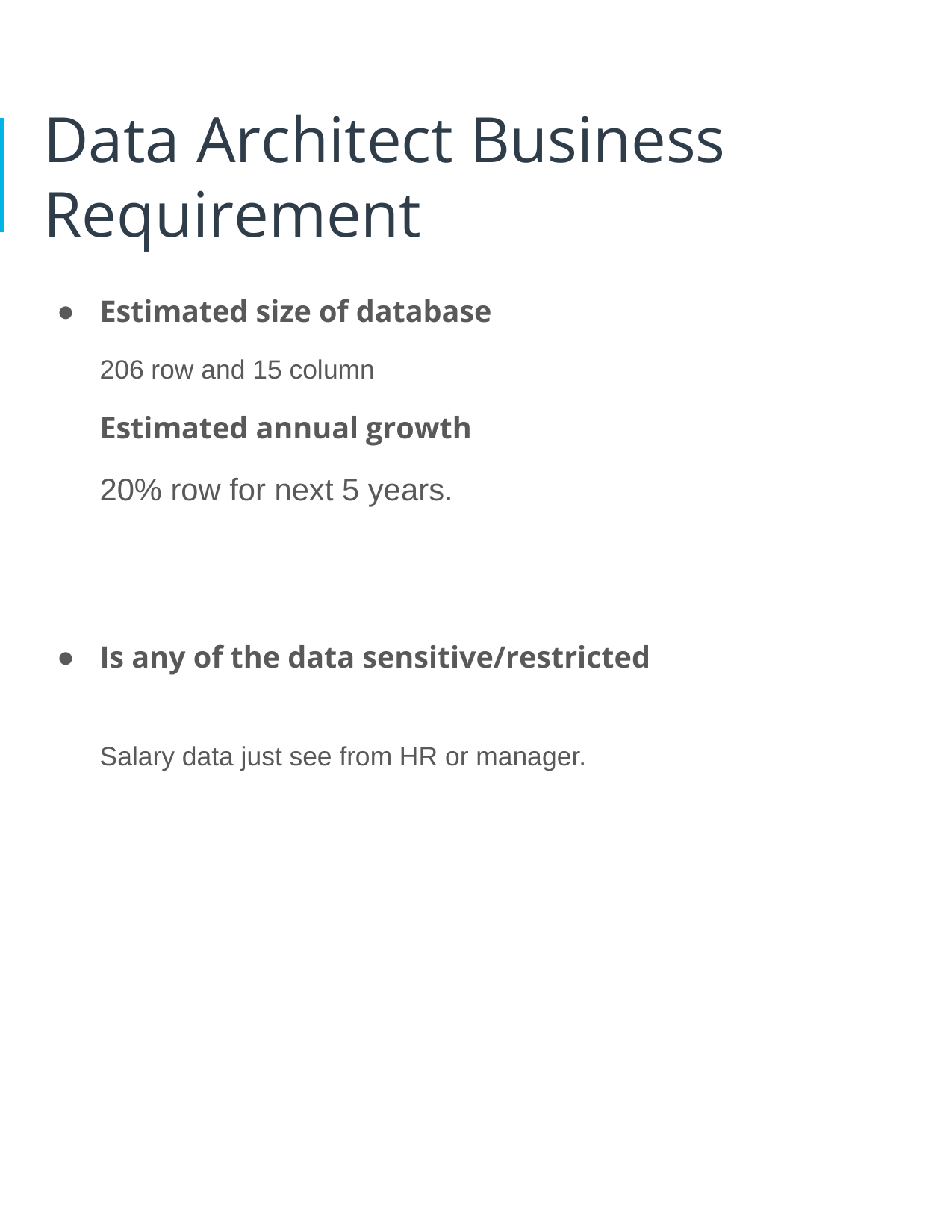

# Data Architect Business Requirement
Estimated size of database
206 row and 15 column
Estimated annual growth
20% row for next 5 years.

Is any of the data sensitive/restricted

Salary data just see from HR or manager.